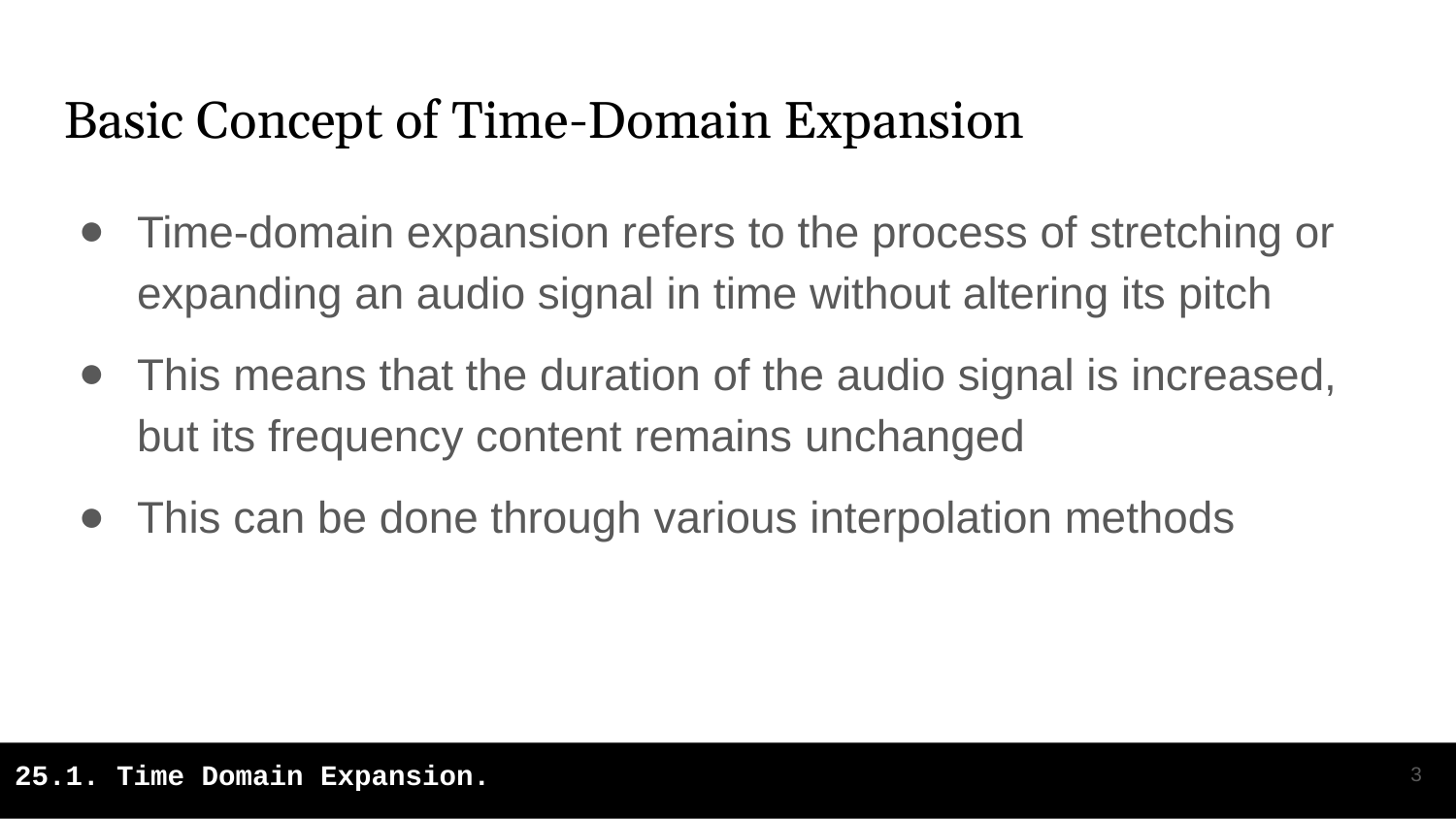

# Basic Concept of Time-Domain Expansion
Time-domain expansion refers to the process of stretching or expanding an audio signal in time without altering its pitch
This means that the duration of the audio signal is increased, but its frequency content remains unchanged
This can be done through various interpolation methods
3
25.1. Time Domain Expansion.